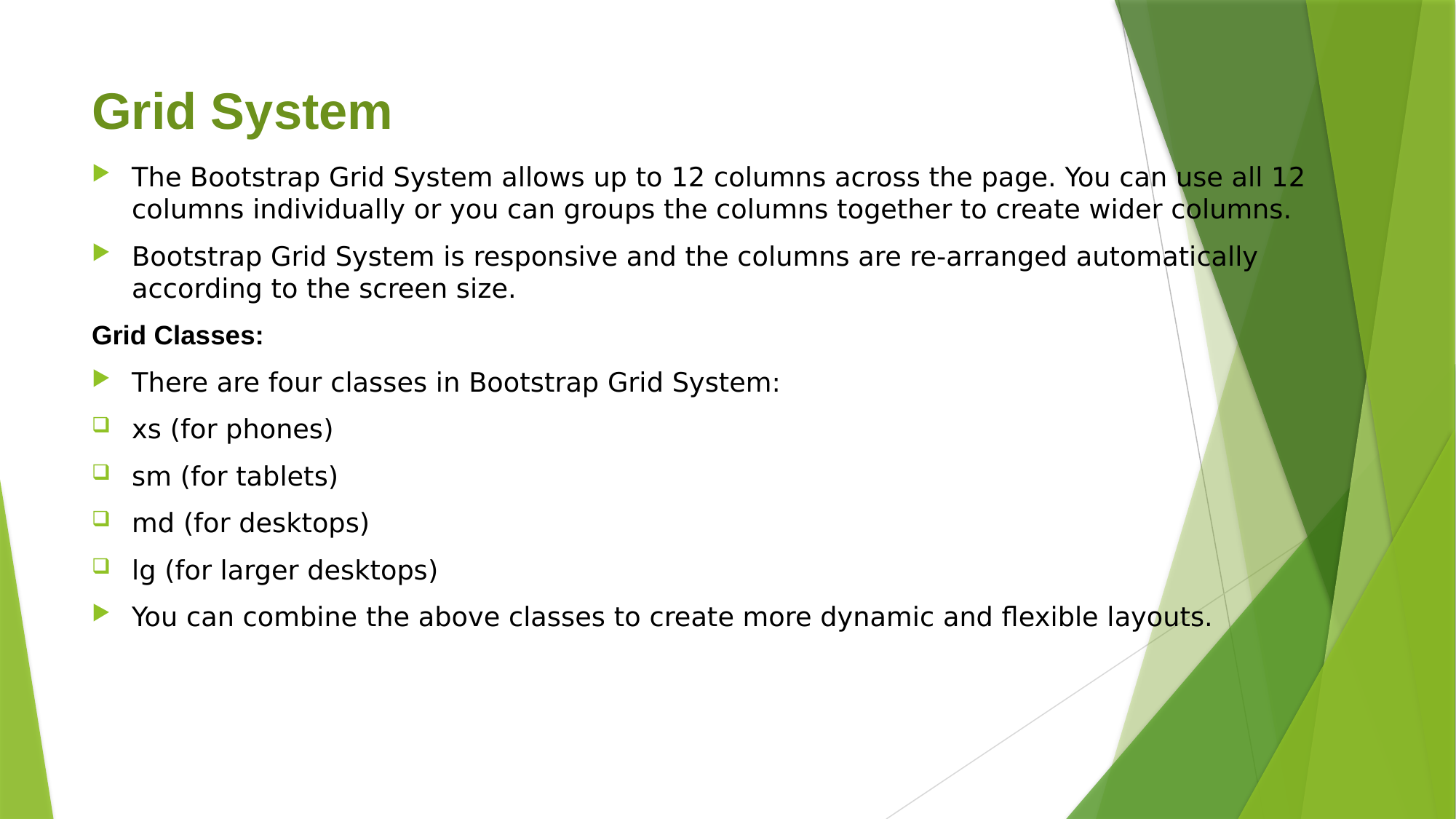

# Grid System
The Bootstrap Grid System allows up to 12 columns across the page. You can use all 12 columns individually or you can groups the columns together to create wider columns.
Bootstrap Grid System is responsive and the columns are re-arranged automatically according to the screen size.
Grid Classes:
There are four classes in Bootstrap Grid System:
xs (for phones)
sm (for tablets)
md (for desktops)
lg (for larger desktops)
You can combine the above classes to create more dynamic and flexible layouts.